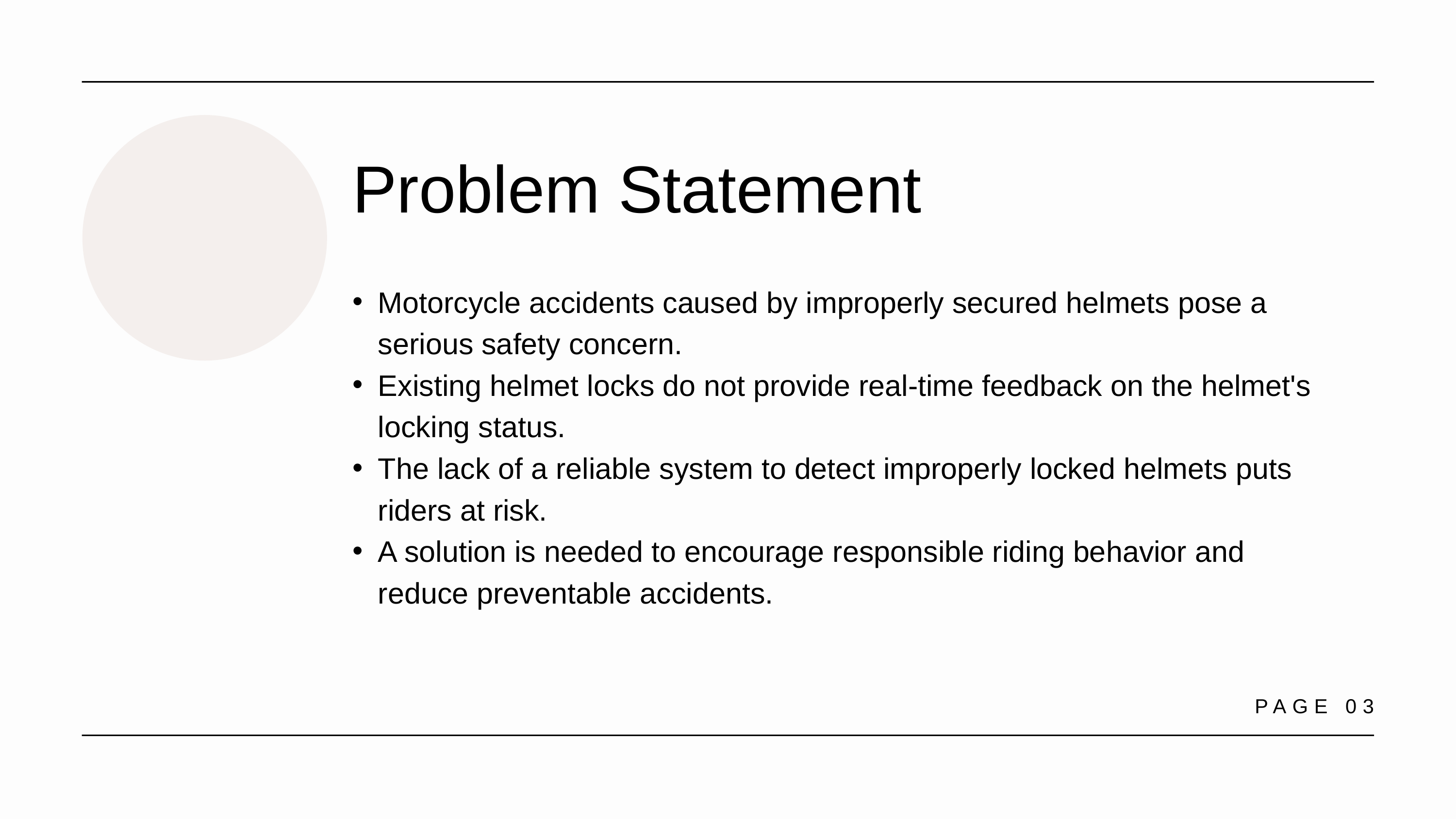

Problem Statement
Motorcycle accidents caused by improperly secured helmets pose a serious safety concern.
Existing helmet locks do not provide real-time feedback on the helmet's locking status.
The lack of a reliable system to detect improperly locked helmets puts riders at risk.
A solution is needed to encourage responsible riding behavior and reduce preventable accidents.

PAGE 03